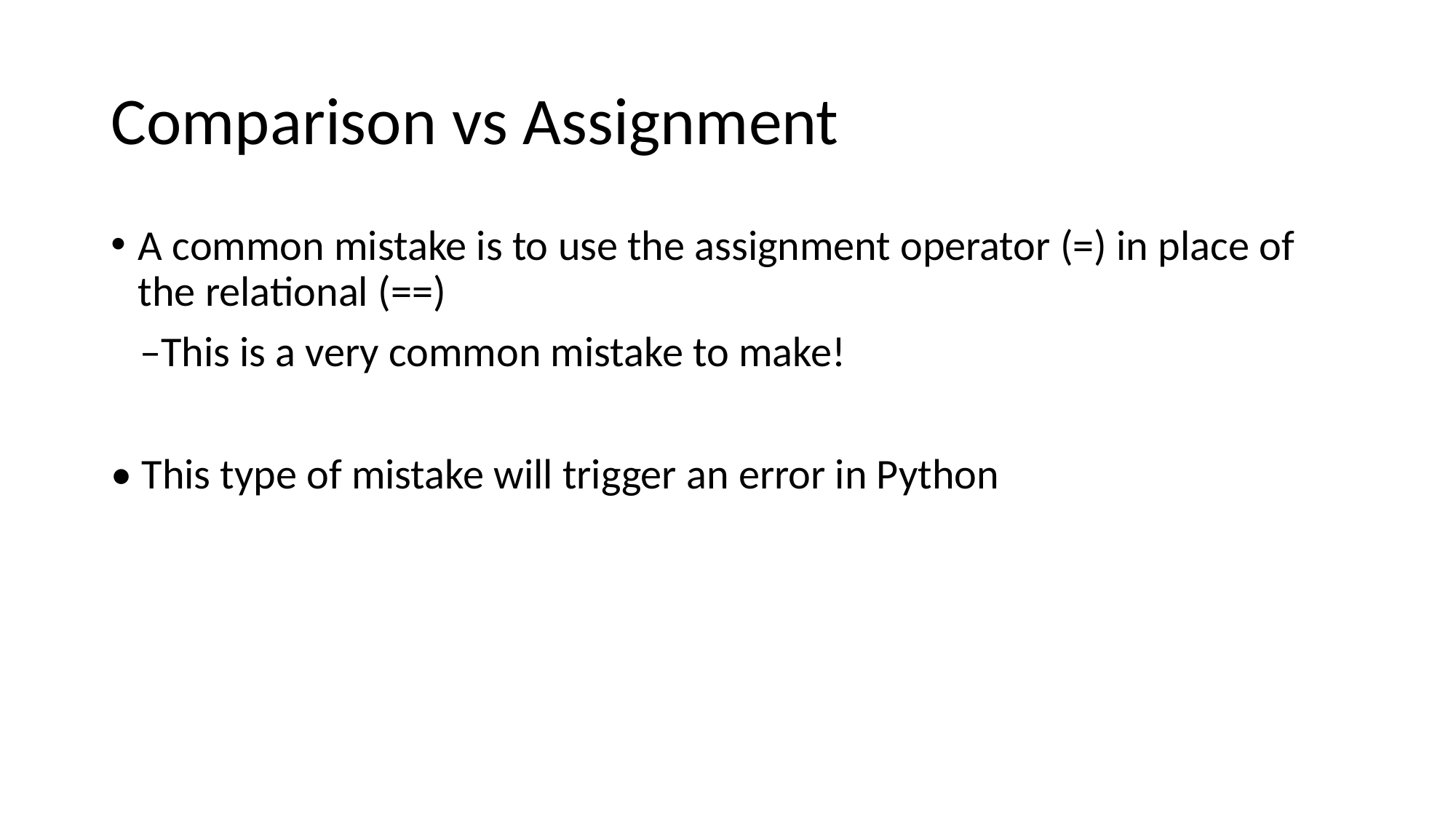

# Comparison vs Assignment
A common mistake is to use the assignment operator (=) in place of the relational (==)
   –This is a very common mistake to make!

• This type of mistake will trigger an error in Python